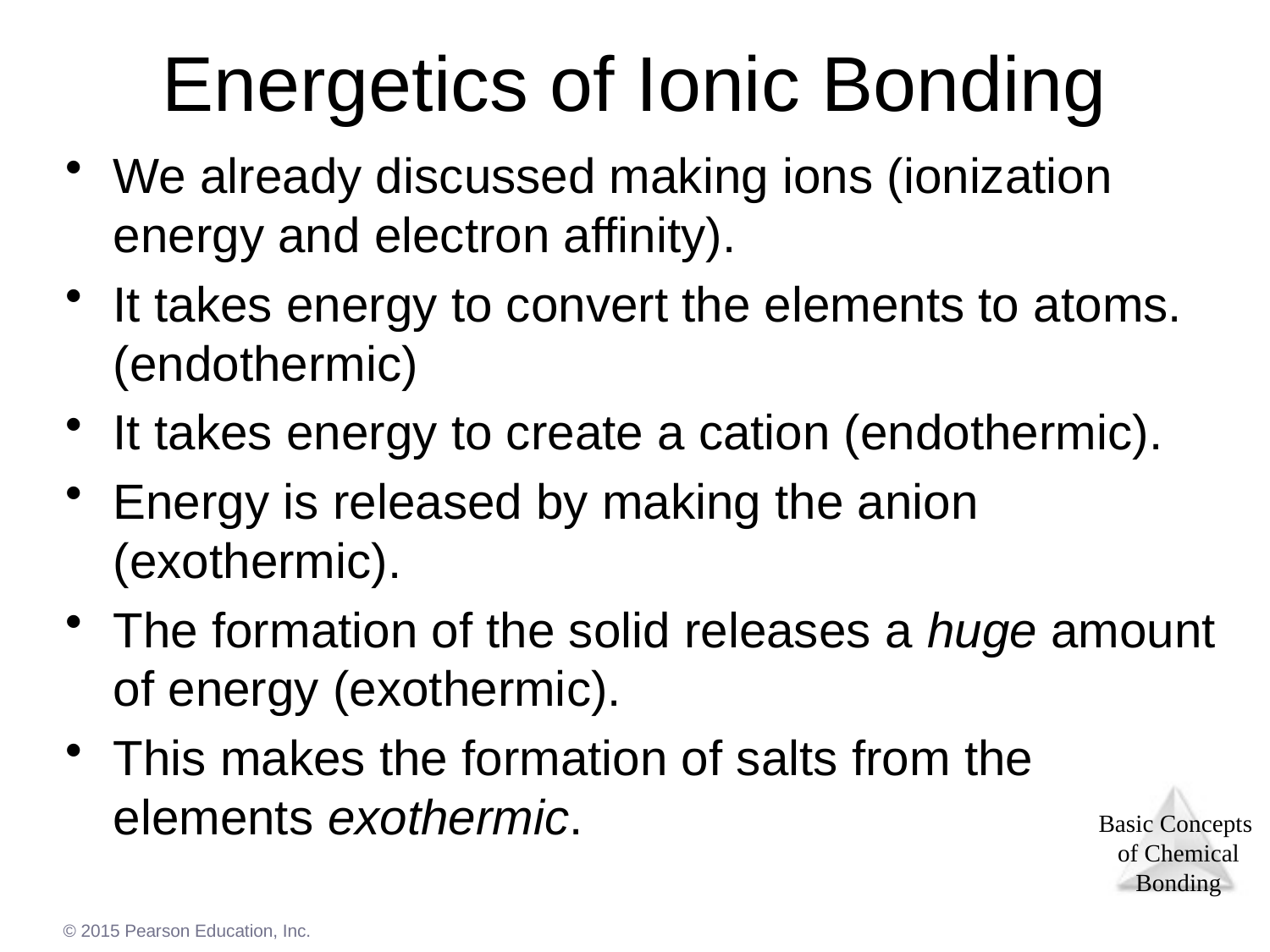

# Energetics of Ionic Bonding
We already discussed making ions (ionization energy and electron affinity).
It takes energy to convert the elements to atoms. (endothermic)
It takes energy to create a cation (endothermic).
Energy is released by making the anion (exothermic).
The formation of the solid releases a huge amount of energy (exothermic).
This makes the formation of salts from the elements exothermic.